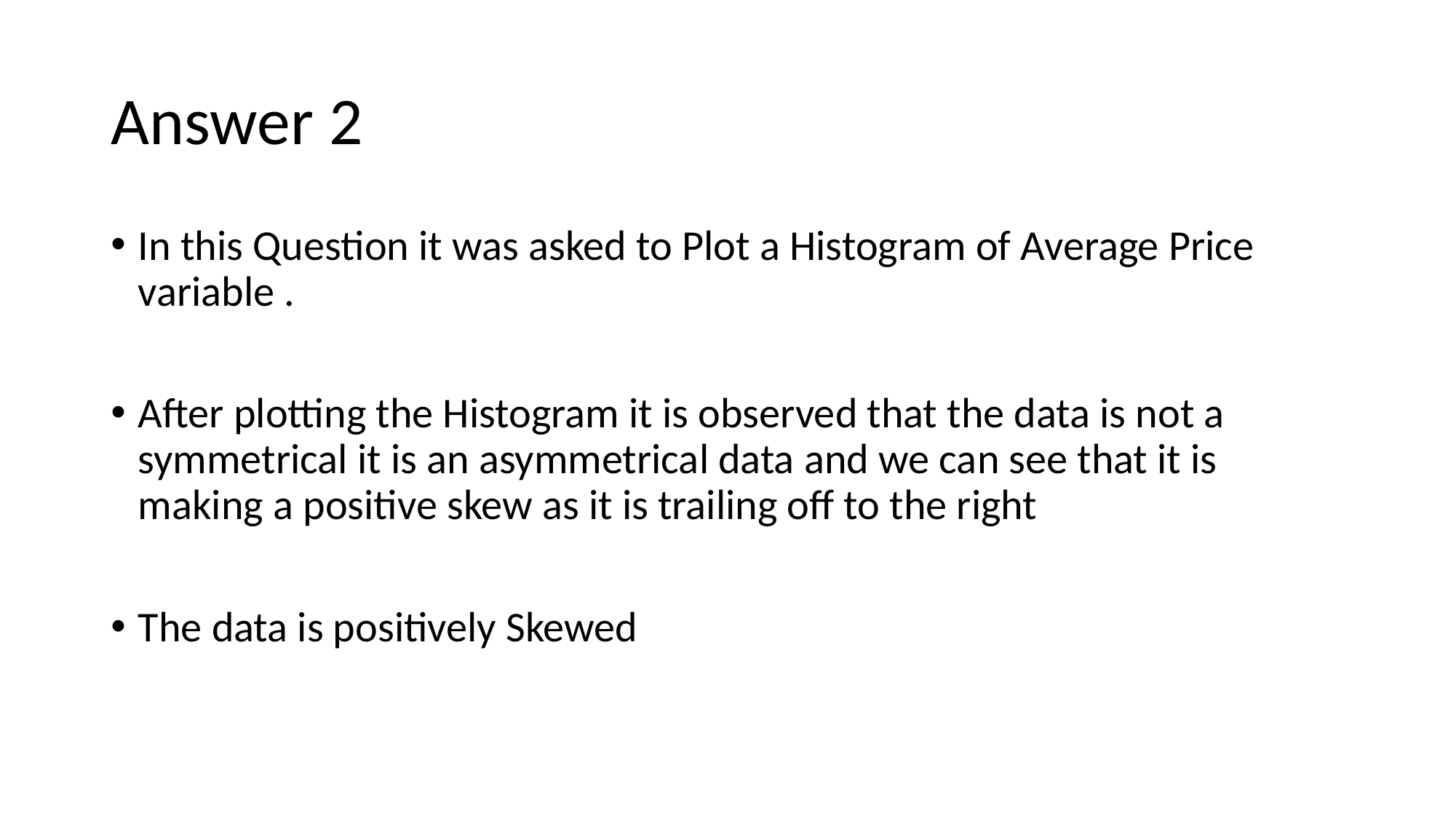

# Answer 2
In this Question it was asked to Plot a Histogram of Average Price variable .

After plotting the Histogram it is observed that the data is not a symmetrical it is an asymmetrical data and we can see that it is making a positive skew as it is trailing off to the right

The data is positively Skewed